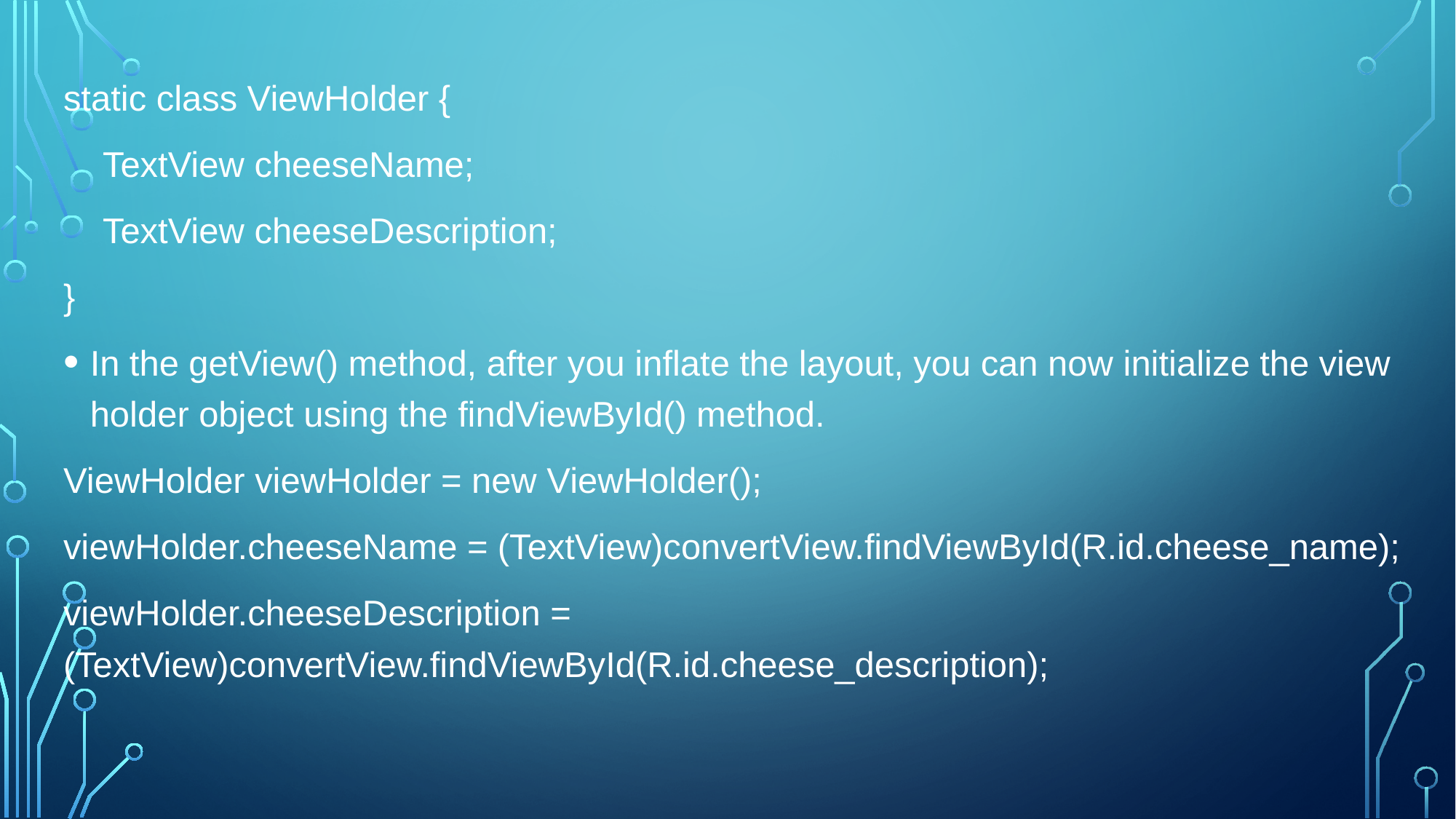

static class ViewHolder {
    TextView cheeseName;
    TextView cheeseDescription;
}
In the getView() method, after you inflate the layout, you can now initialize the view holder object using the findViewById() method.
ViewHolder viewHolder = new ViewHolder();
viewHolder.cheeseName = (TextView)convertView.findViewById(R.id.cheese_name);
viewHolder.cheeseDescription = (TextView)convertView.findViewById(R.id.cheese_description);